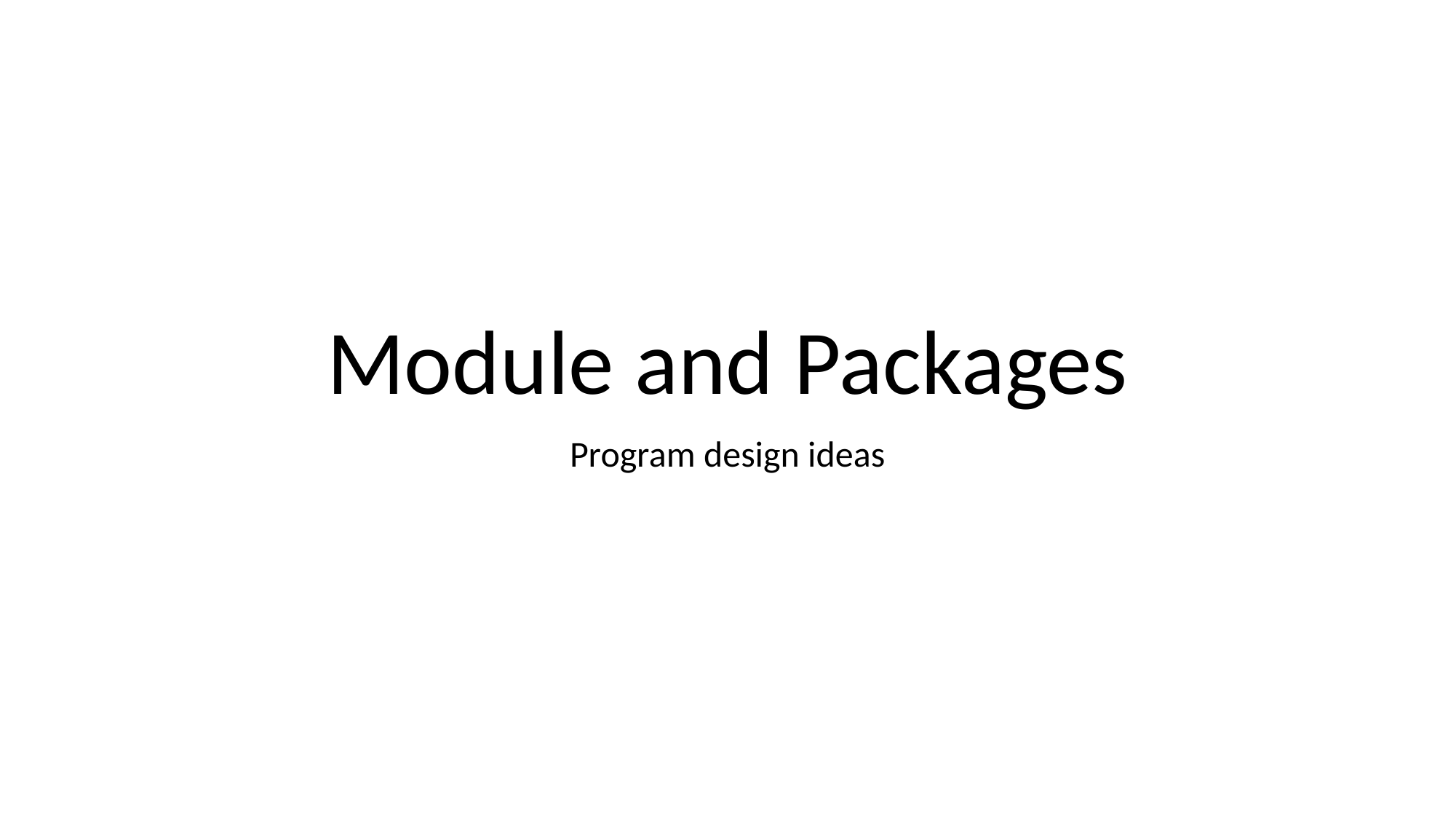

# Module and Packages
Program design ideas